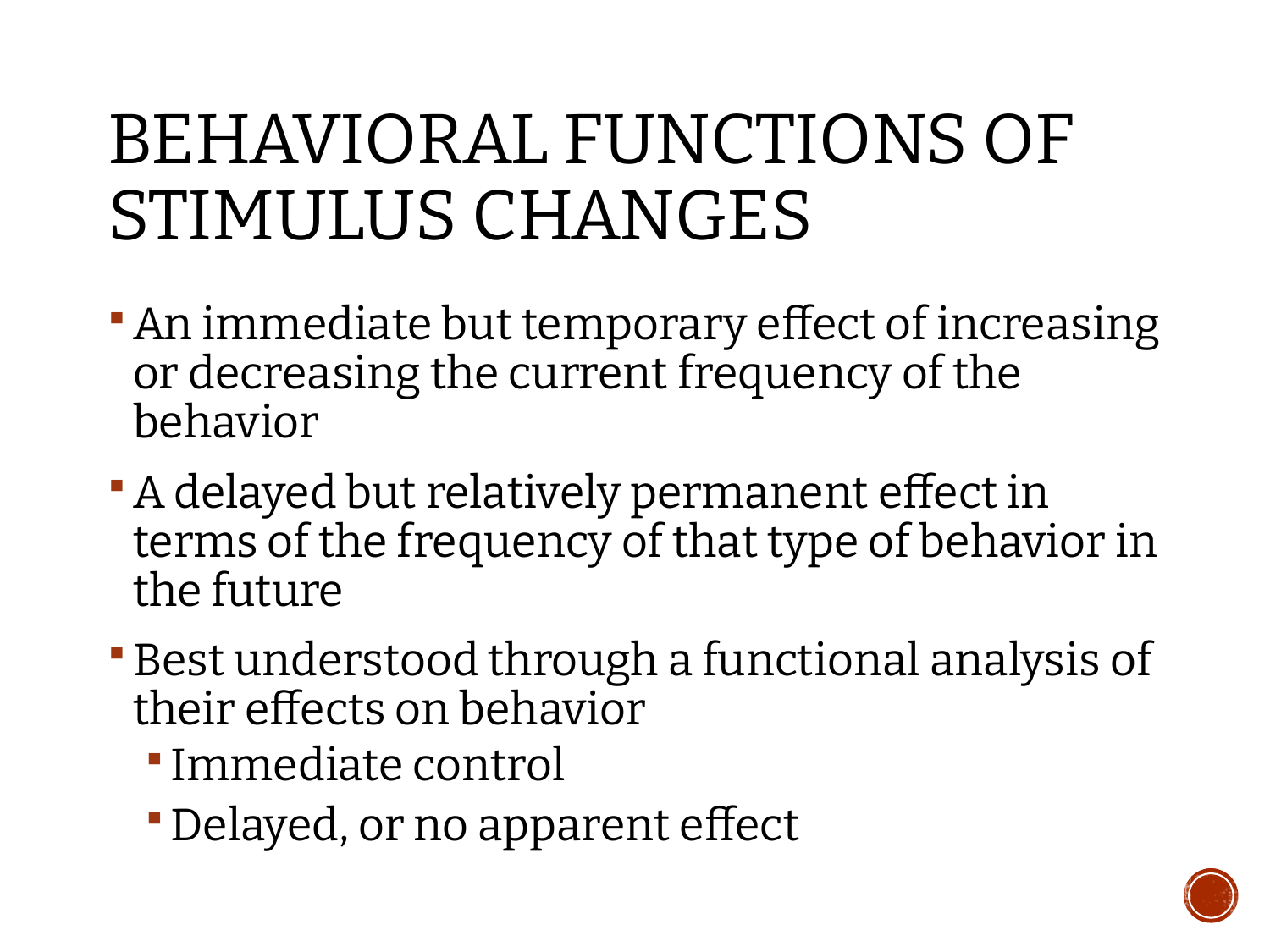

# Behavioral functions of stimulus changes
An immediate but temporary effect of increasing or decreasing the current frequency of the behavior
A delayed but relatively permanent effect in terms of the frequency of that type of behavior in the future
Best understood through a functional analysis of their effects on behavior
Immediate control
Delayed, or no apparent effect